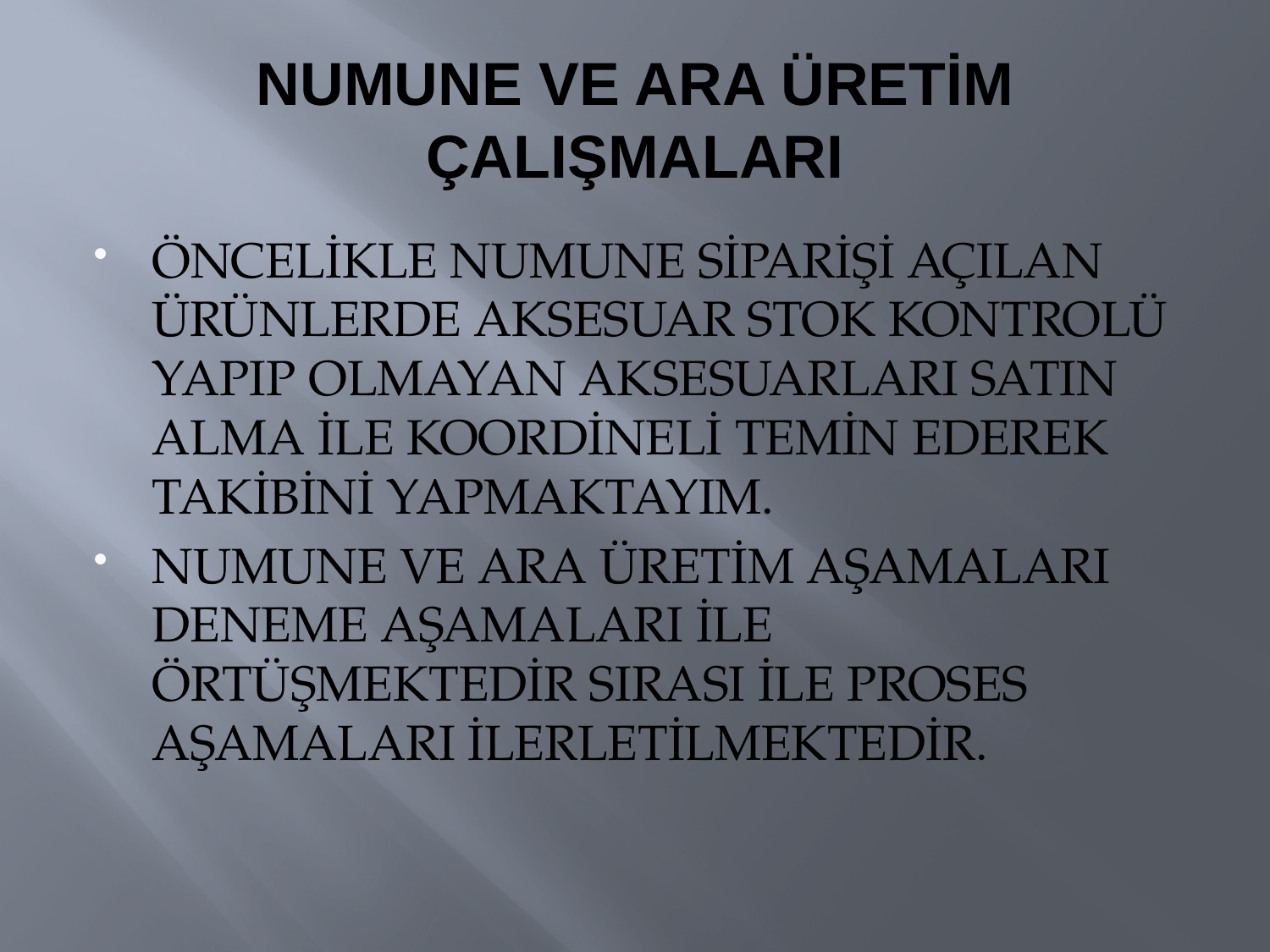

# NUMUNE VE ARA ÜRETİM ÇALIŞMALARI
ÖNCELİKLE NUMUNE SİPARİŞİ AÇILAN ÜRÜNLERDE AKSESUAR STOK KONTROLÜ YAPIP OLMAYAN AKSESUARLARI SATIN ALMA İLE KOORDİNELİ TEMİN EDEREK TAKİBİNİ YAPMAKTAYIM.
NUMUNE VE ARA ÜRETİM AŞAMALARI DENEME AŞAMALARI İLE ÖRTÜŞMEKTEDİR SIRASI İLE PROSES AŞAMALARI İLERLETİLMEKTEDİR.